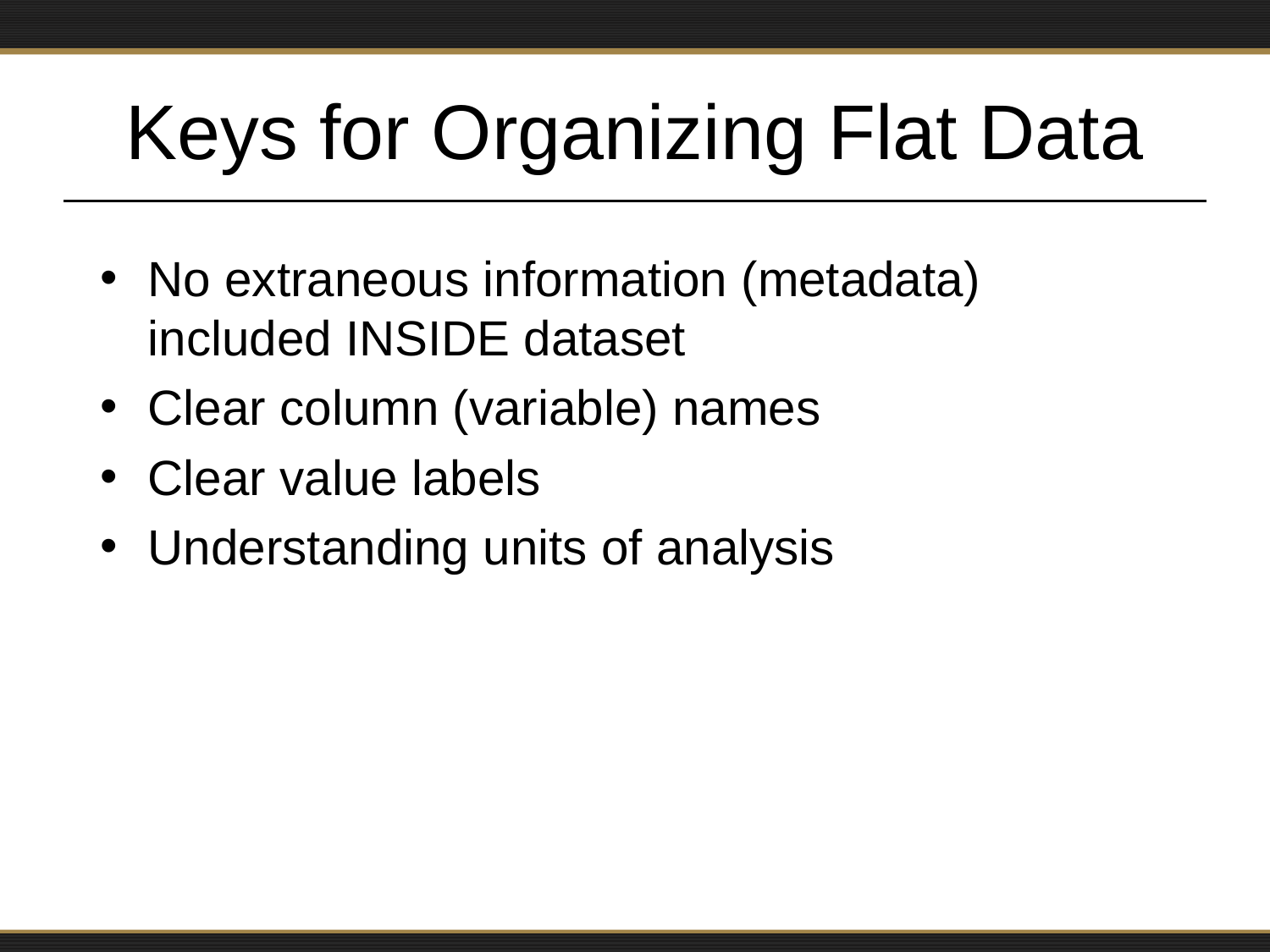

# Keys for Organizing Flat Data
No extraneous information (metadata) included INSIDE dataset
Clear column (variable) names
Clear value labels
Understanding units of analysis